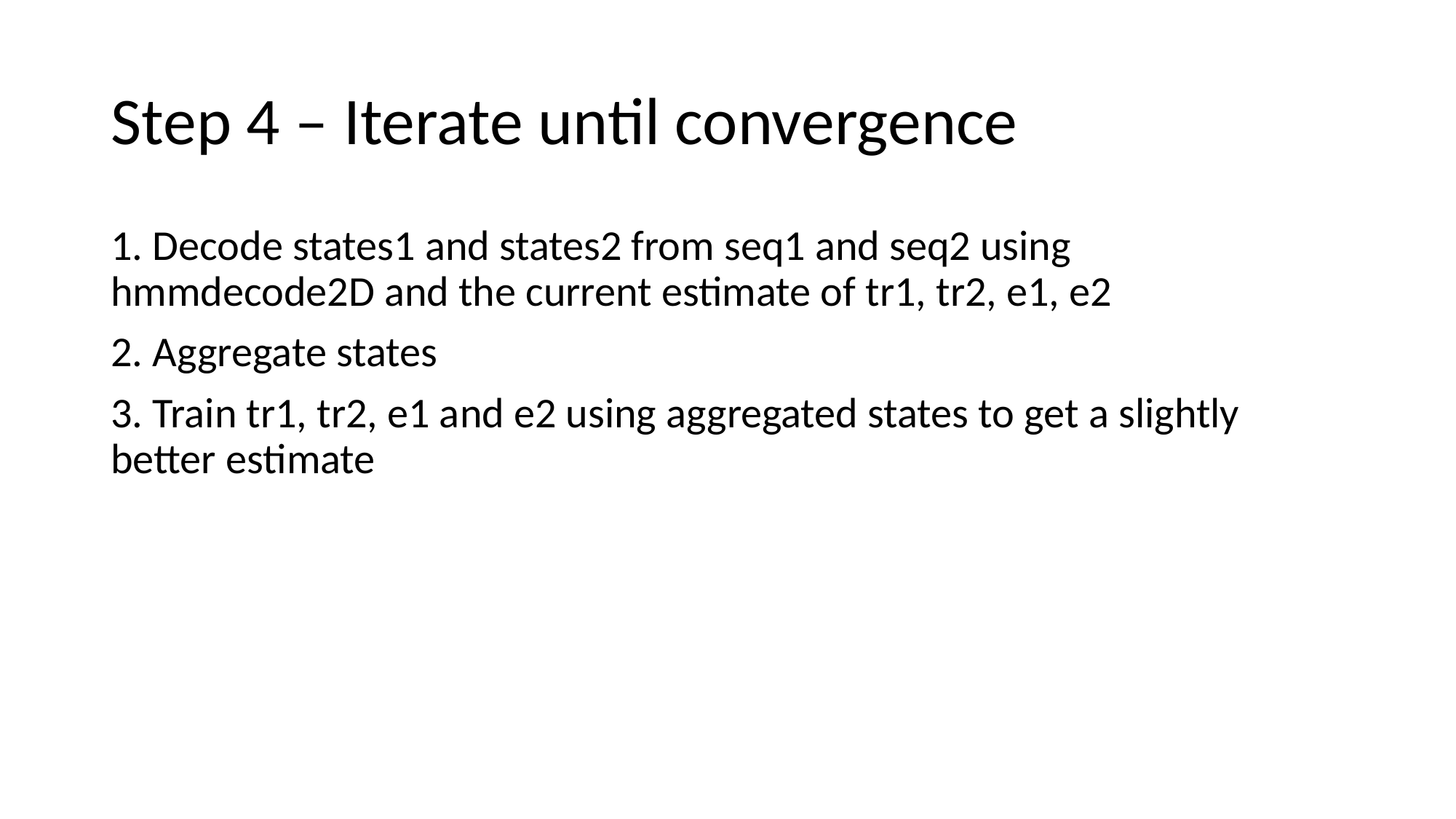

# Step 4 – Iterate until convergence
1. Decode states1 and states2 from seq1 and seq2 using hmmdecode2D and the current estimate of tr1, tr2, e1, e2
2. Aggregate states
3. Train tr1, tr2, e1 and e2 using aggregated states to get a slightly better estimate